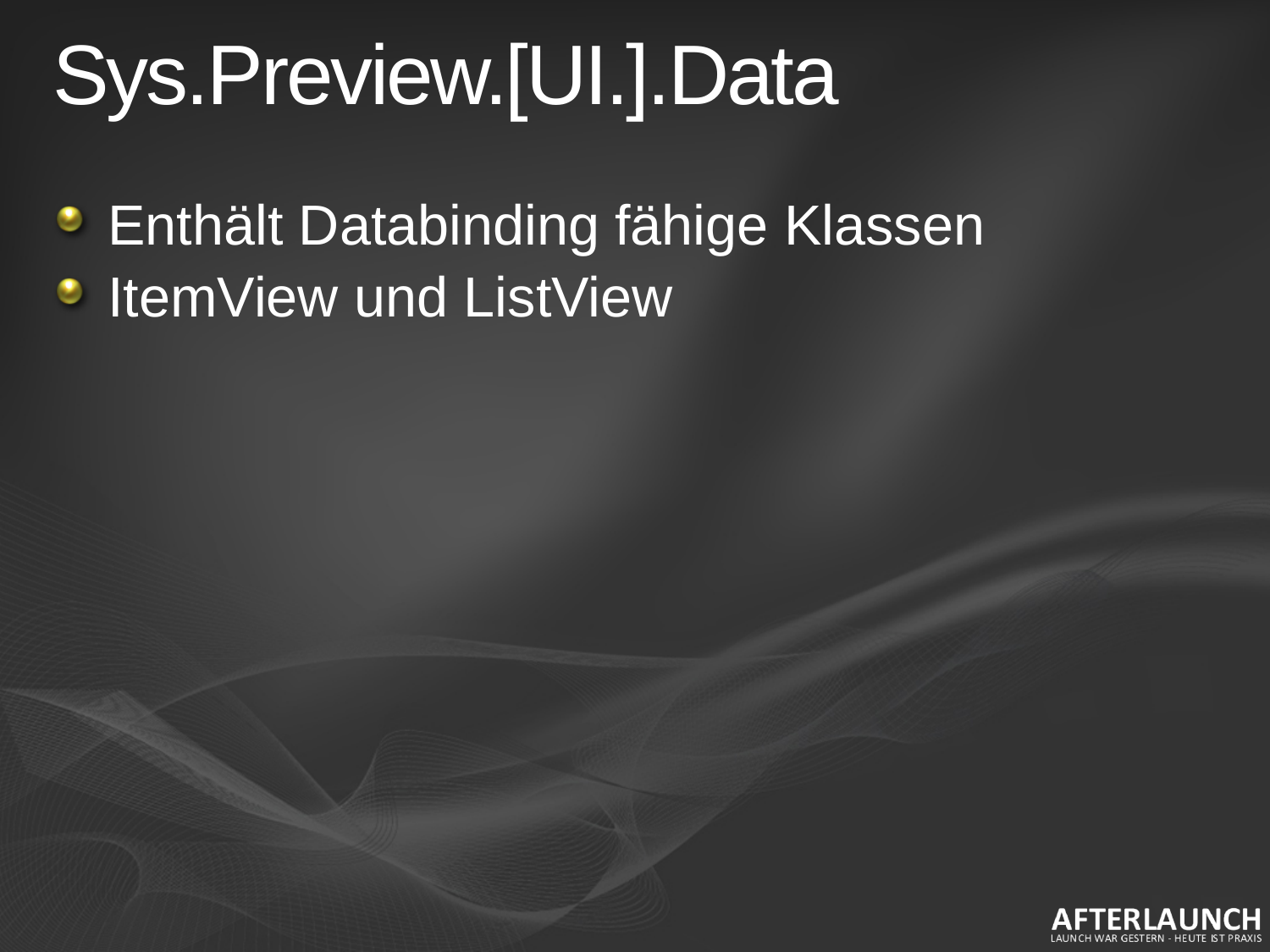

# Sys.Preview.[UI.].Data
Enthält Databinding fähige Klassen
ItemView und ListView